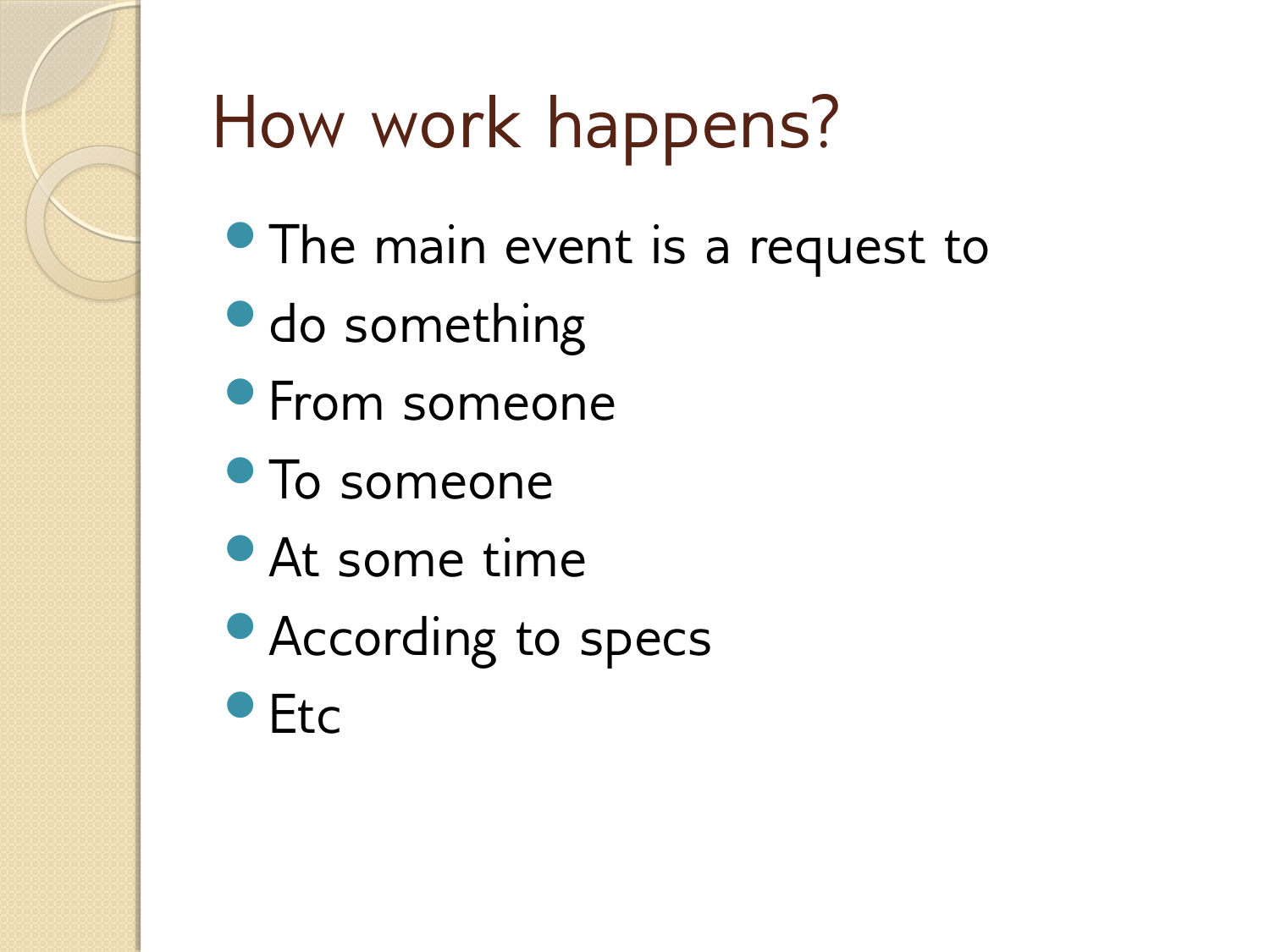

# How work happens?
The main event is a request to
do something
From someone
To someone
At some time
According to specs
Etc